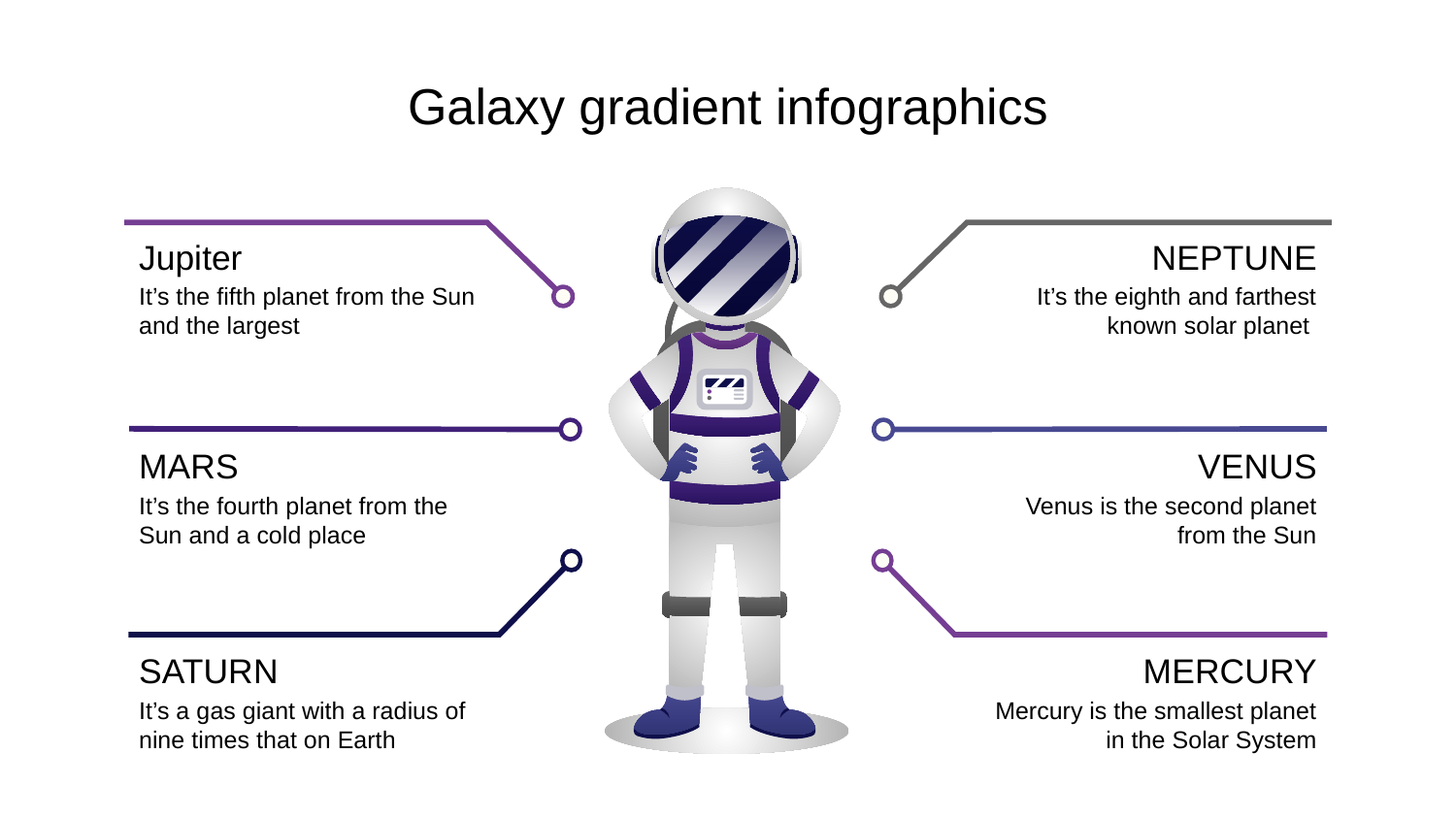

Galaxy gradient infographics

Jupiter
NEPTUNE
It’s the fifth planet from the Sun and the largest
It’s the eighth and farthest known solar planet

MARS
VENUS
It’s the fourth planet from the Sun and a cold place
Venus is the second planet from the Sun

SATURN
MERCURY
It’s a gas giant with a radius of nine times that on Earth
Mercury is the smallest planet in the Solar System